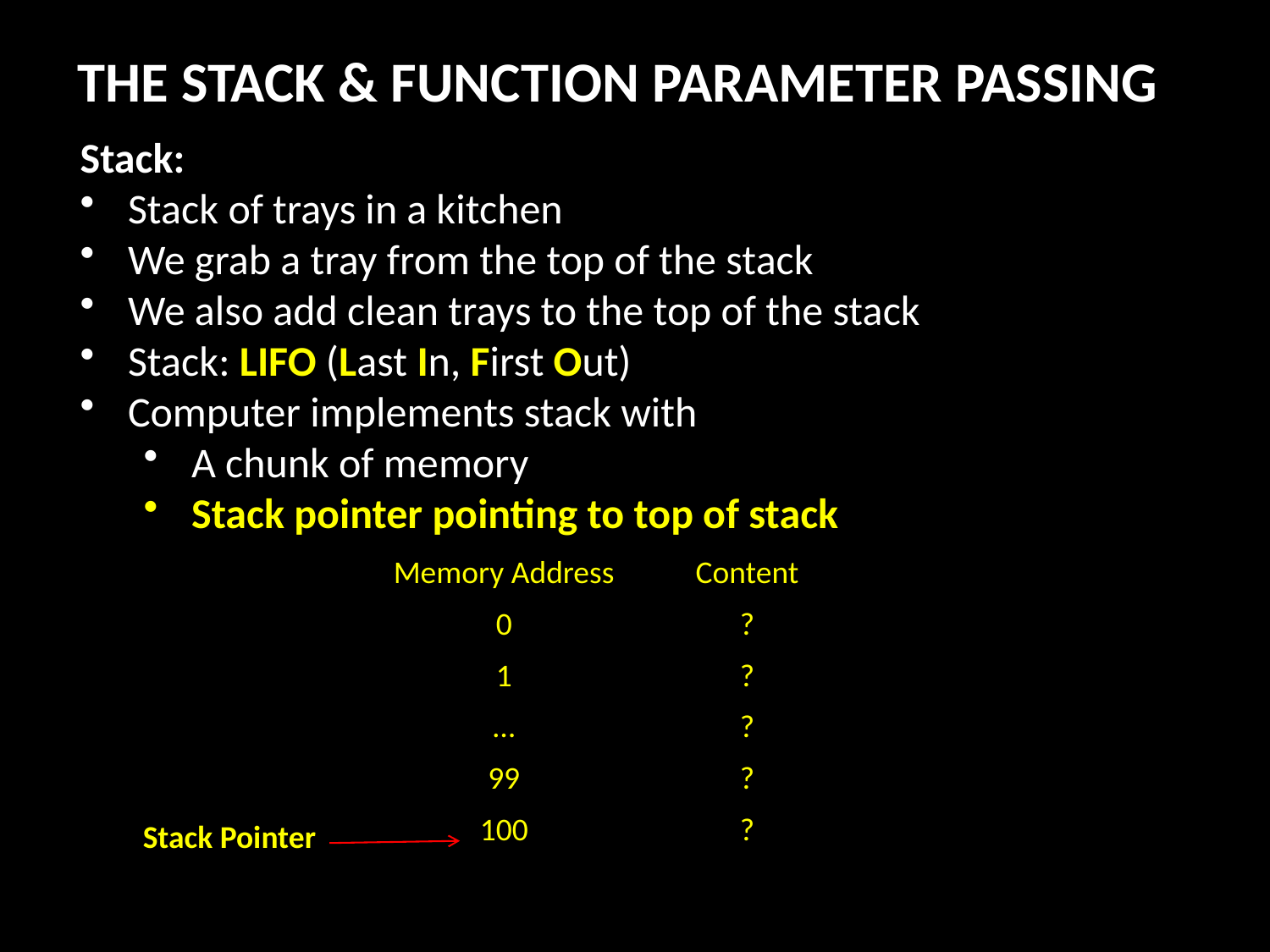

THE STACK & FUNCTION PARAMETER PASSING
Stack:
Stack of trays in a kitchen
We grab a tray from the top of the stack
We also add clean trays to the top of the stack
Stack: LIFO (Last In, First Out)
Computer implements stack with
A chunk of memory
Stack pointer pointing to top of stack
| Memory Address | Content |
| --- | --- |
| 0 | ? |
| 1 | ? |
| … | ? |
| 99 | ? |
| 100 | ? |
Stack Pointer